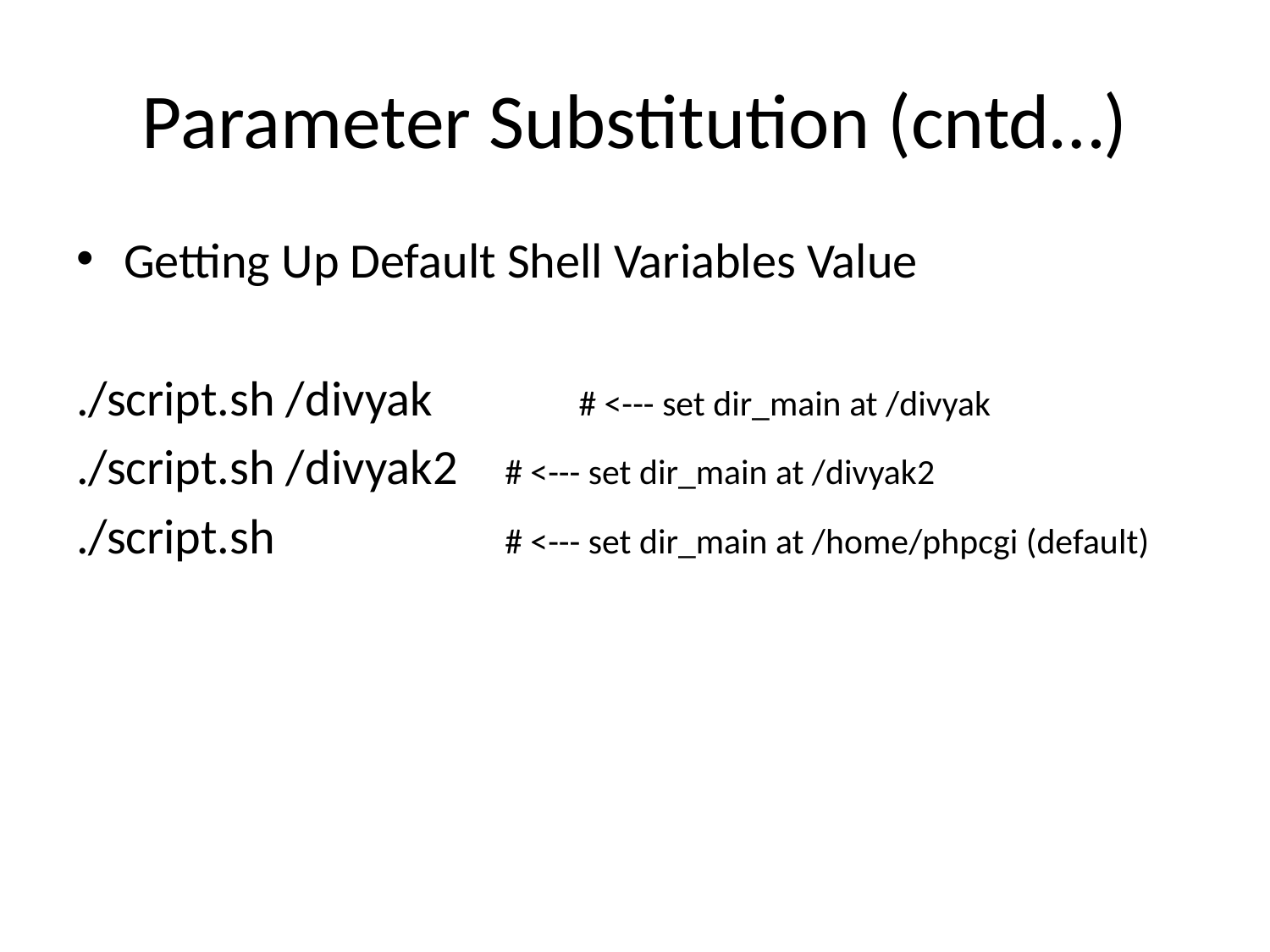

# Parameter Substitution (cntd…)
Getting Up Default Shell Variables Value

./script.sh /divyak             # <--- set dir_main at /divyak
./script.sh /divyak2   	# <--- set dir_main at /divyak2
./script.sh 		# <--- set dir_main at /home/phpcgi (default)